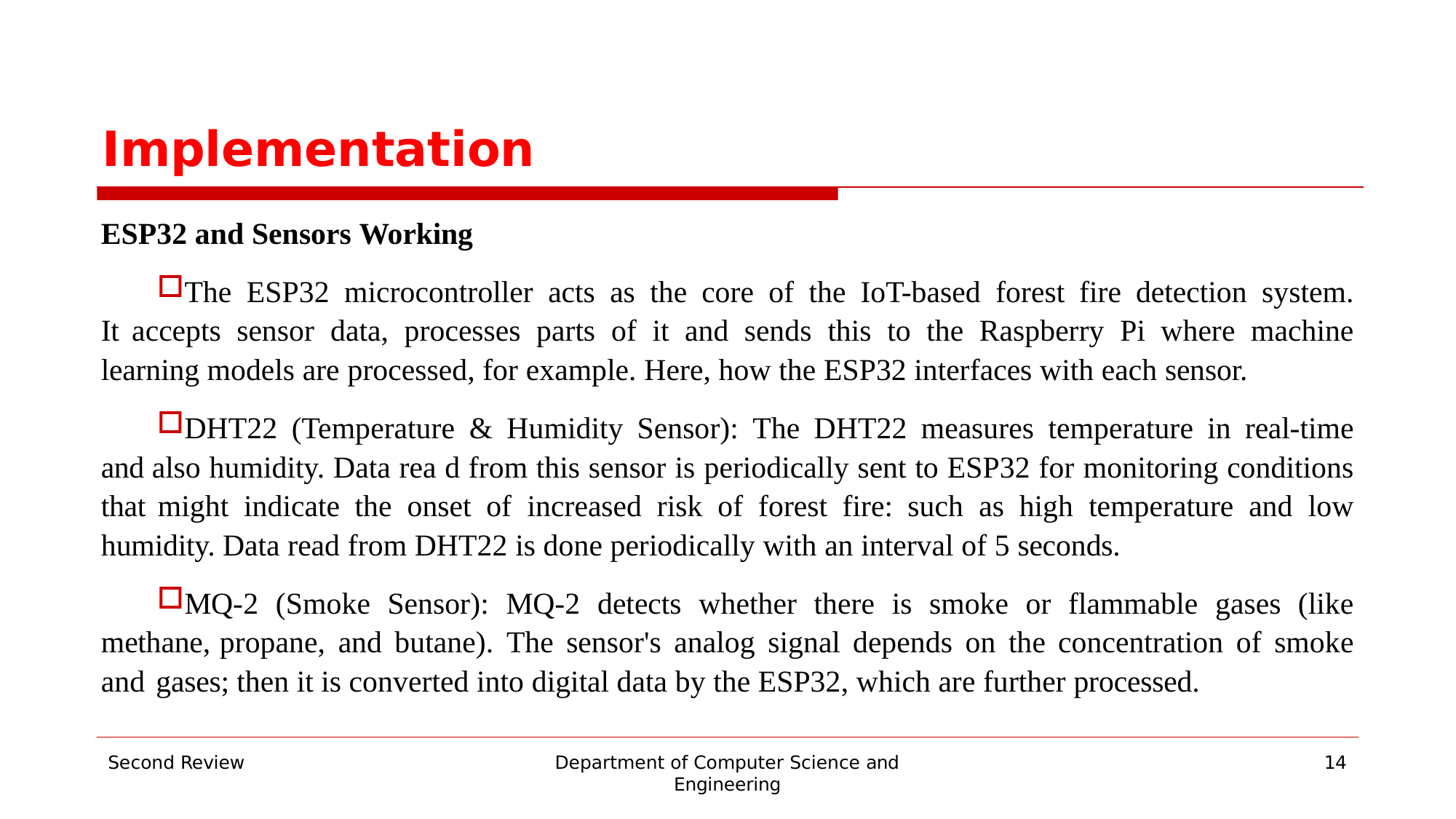

# Implementation
ESP32 and Sensors Working
The ESP32 microcontroller acts as the core of the IoT-based forest fire detection system. It accepts sensor data, processes parts of it and sends this to the Raspberry Pi where machine learning models are processed, for example. Here, how the ESP32 interfaces with each sensor.
DHT22 (Temperature & Humidity Sensor): The DHT22 measures temperature in real-time and also humidity. Data rea d from this sensor is periodically sent to ESP32 for monitoring conditions that might indicate the onset of increased risk of forest fire: such as high temperature and low humidity. Data read from DHT22 is done periodically with an interval of 5 seconds.
MQ-2 (Smoke Sensor): MQ-2 detects whether there is smoke or flammable gases (like methane, propane, and butane). The sensor's analog signal depends on the concentration of smoke and gases; then it is converted into digital data by the ESP32, which are further processed.
Second Review
Department of Computer Science and Engineering
14